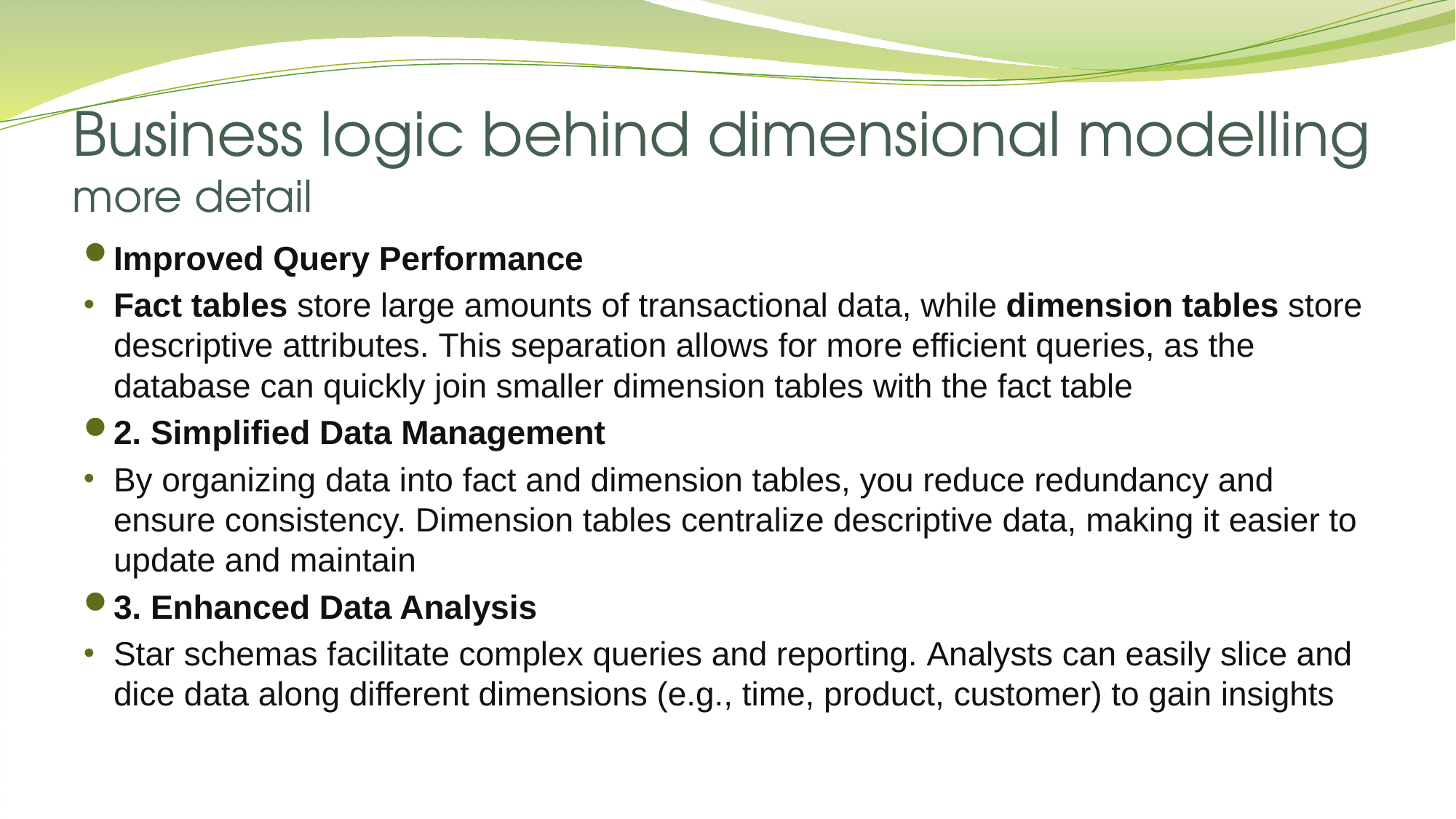

# Business logic behind dimensional modelling more detail
Improved Query Performance
Fact tables store large amounts of transactional data, while dimension tables store descriptive attributes. This separation allows for more efficient queries, as the database can quickly join smaller dimension tables with the fact table
2. Simplified Data Management
By organizing data into fact and dimension tables, you reduce redundancy and ensure consistency. Dimension tables centralize descriptive data, making it easier to update and maintain
3. Enhanced Data Analysis
Star schemas facilitate complex queries and reporting. Analysts can easily slice and dice data along different dimensions (e.g., time, product, customer) to gain insights